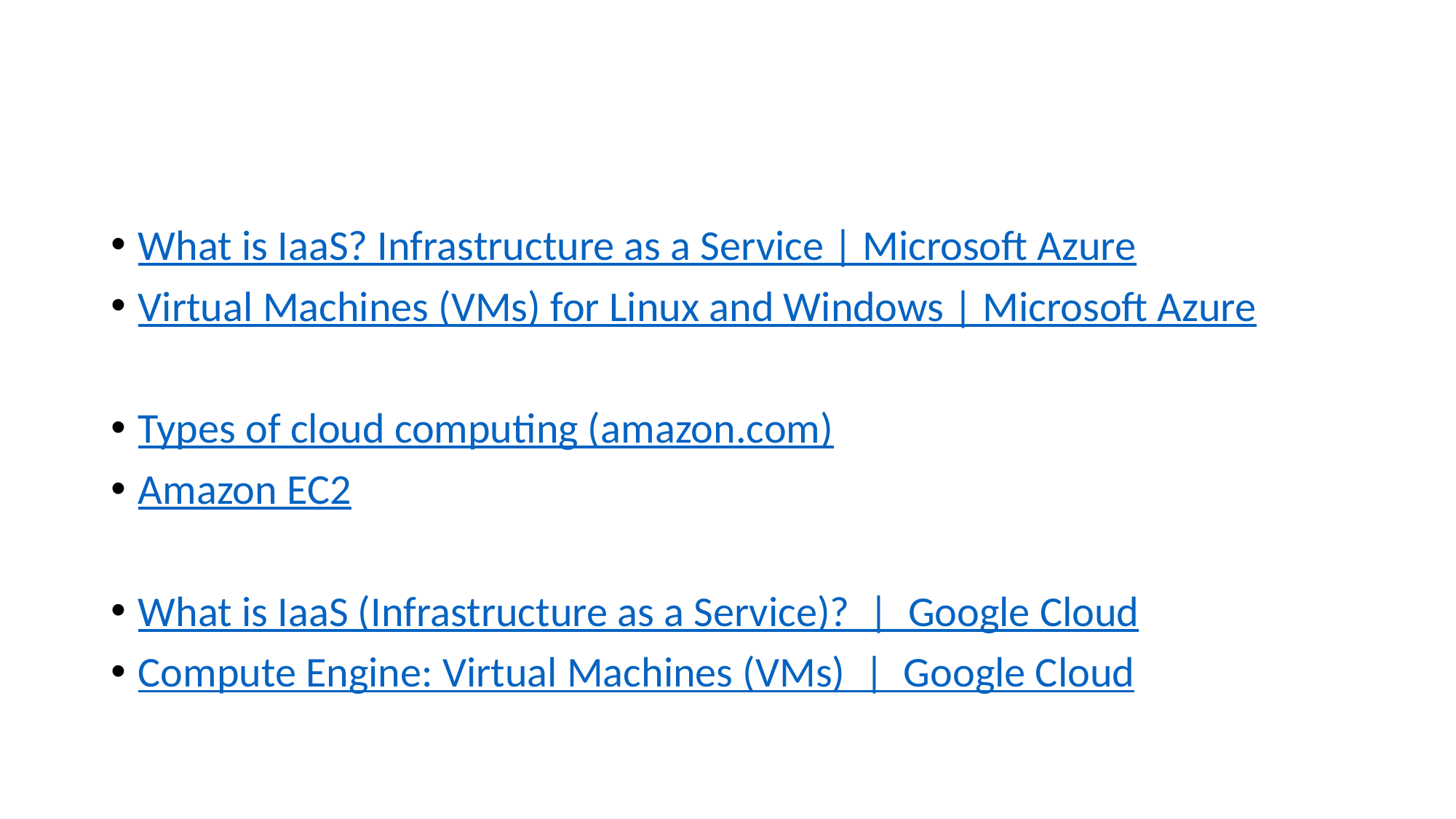

#
What is IaaS? Infrastructure as a Service | Microsoft Azure
Virtual Machines (VMs) for Linux and Windows | Microsoft Azure

Types of cloud computing (amazon.com)
Amazon EC2

What is IaaS (Infrastructure as a Service)?  |  Google Cloud
Compute Engine: Virtual Machines (VMs)  |  Google Cloud